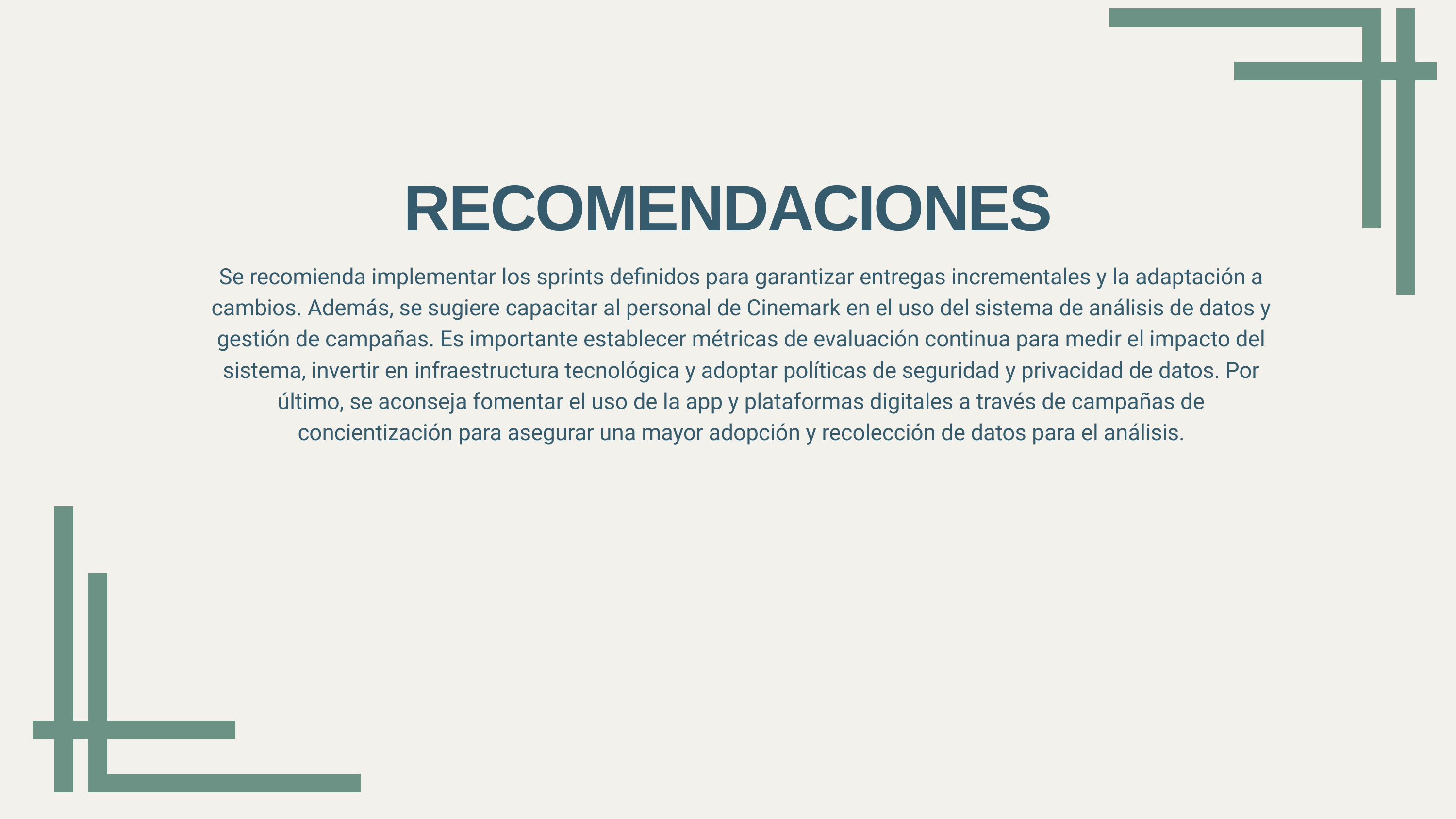

RECOMENDACIONES
Se recomienda implementar los sprints definidos para garantizar entregas incrementales y la adaptación a cambios. Además, se sugiere capacitar al personal de Cinemark en el uso del sistema de análisis de datos y gestión de campañas. Es importante establecer métricas de evaluación continua para medir el impacto del sistema, invertir en infraestructura tecnológica y adoptar políticas de seguridad y privacidad de datos. Por último, se aconseja fomentar el uso de la app y plataformas digitales a través de campañas de concientización para asegurar una mayor adopción y recolección de datos para el análisis.